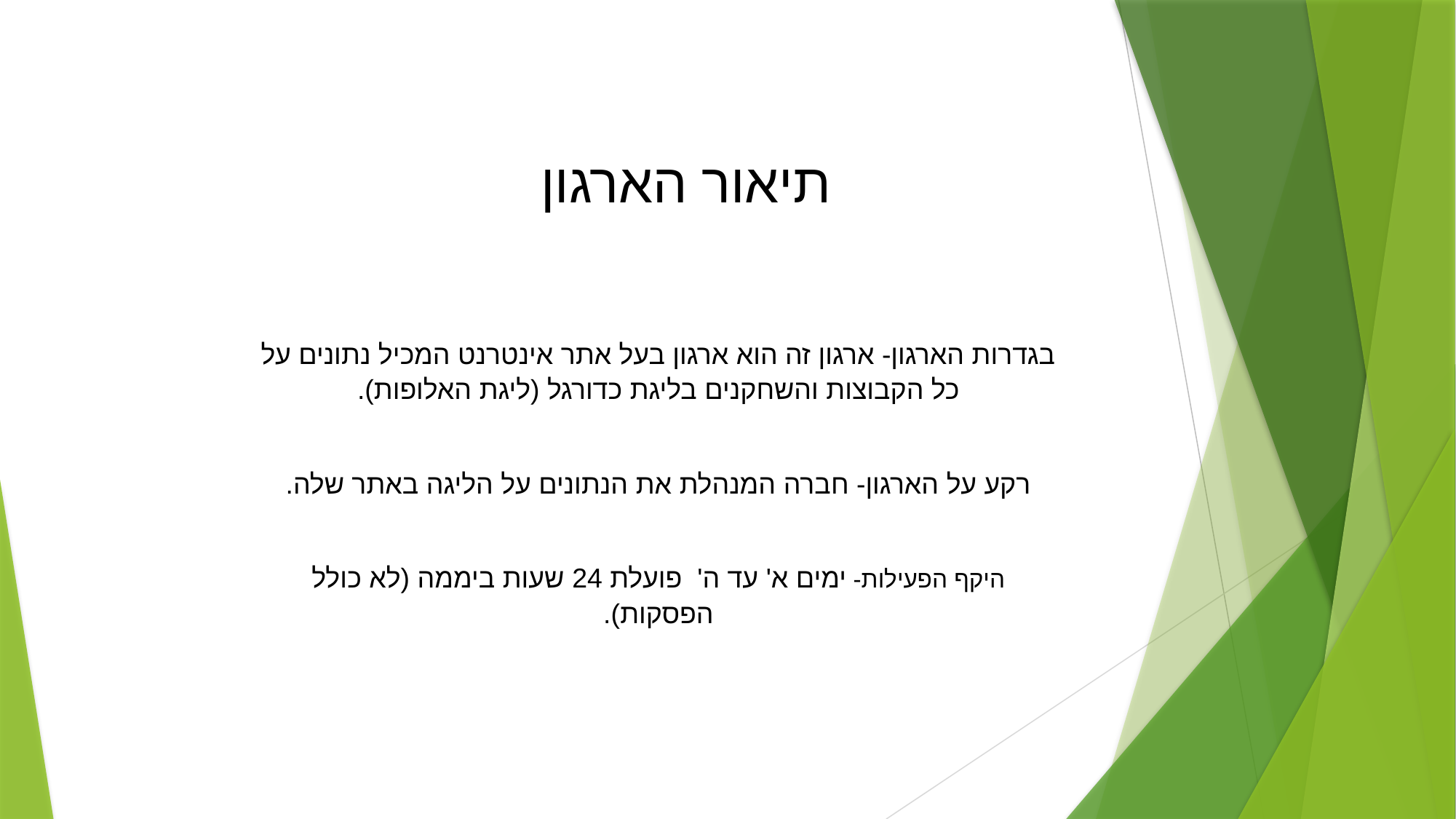

תיאור הארגון
בגדרות הארגון- ארגון זה הוא ארגון בעל אתר אינטרנט המכיל נתונים על כל הקבוצות והשחקנים בליגת כדורגל (ליגת האלופות).

רקע על הארגון- חברה המנהלת את הנתונים על הליגה באתר שלה.

היקף הפעילות- ימים א' עד ה'  פועלת 24 שעות ביממה (לא כולל הפסקות).